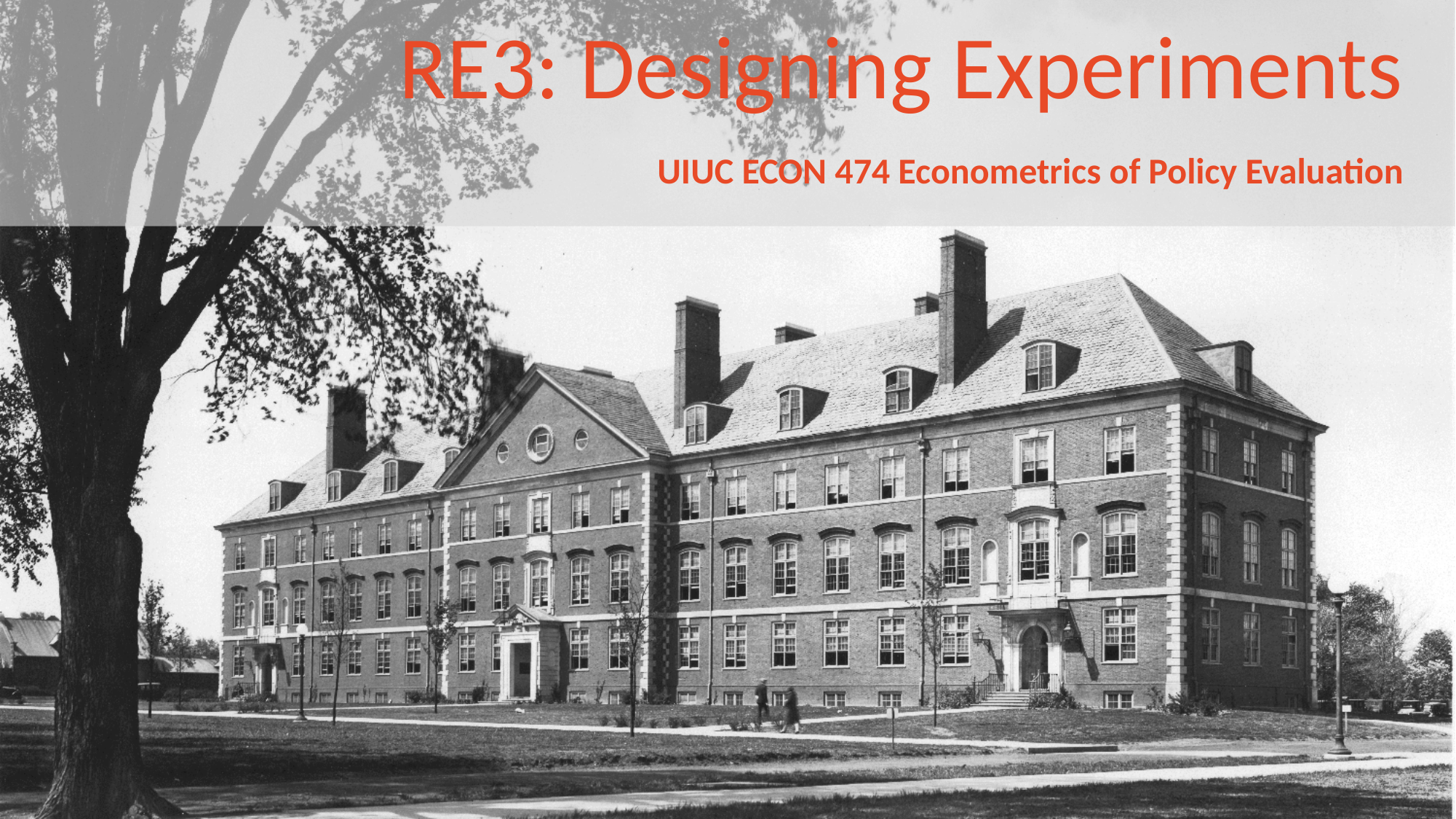

# RE3: Designing Experiments
UIUC ECON 474 Econometrics of Policy Evaluation